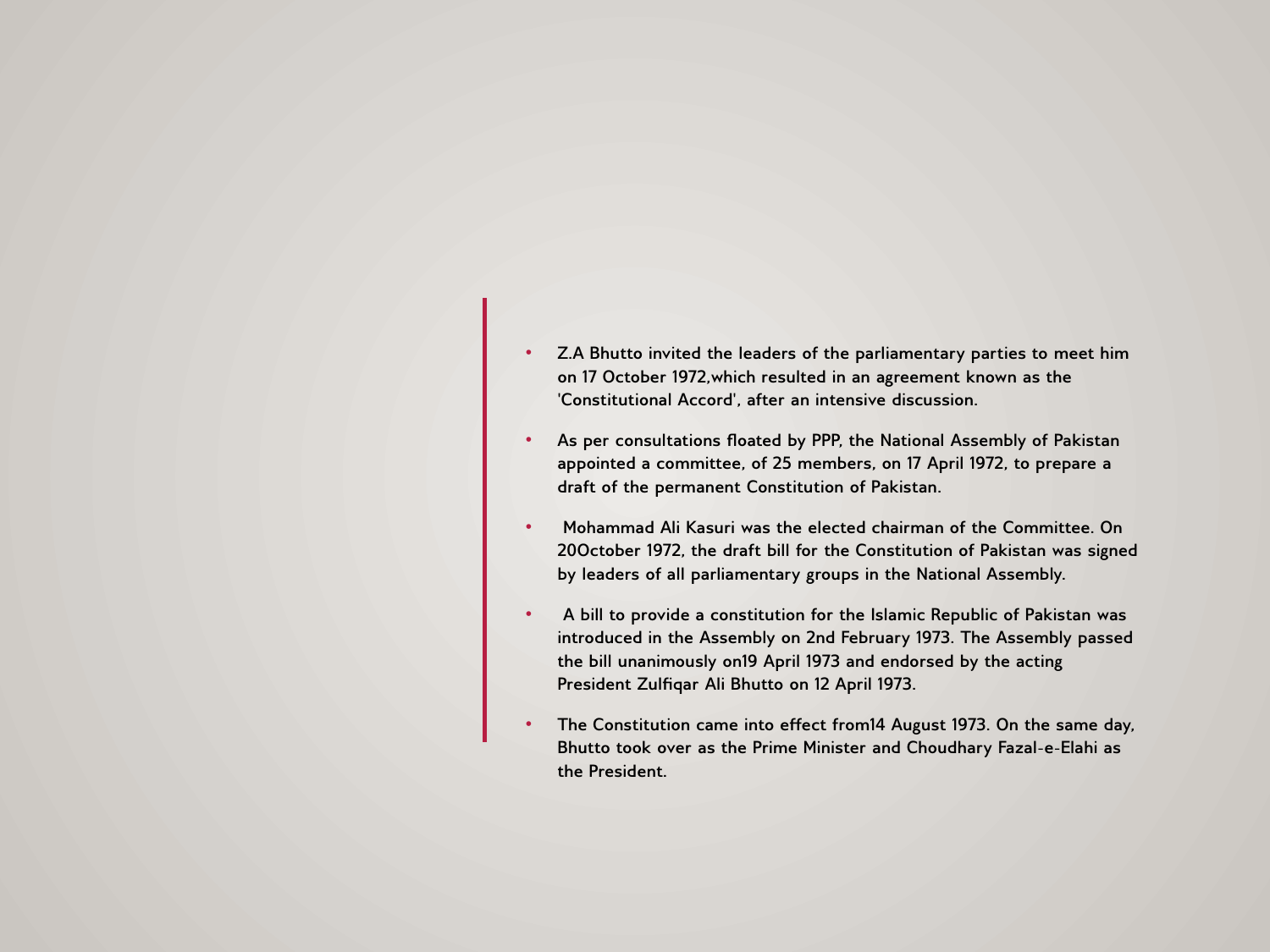

Z.A Bhutto invited the leaders of the parliamentary parties to meet him on 17 October 1972,which resulted in an agreement known as the 'Constitutional Accord', after an intensive discussion.
As per consultations floated by PPP, the National Assembly of Pakistan appointed a committee, of 25 members, on 17 April 1972, to prepare a draft of the permanent Constitution of Pakistan.
 Mohammad Ali Kasuri was the elected chairman of the Committee. On 20October 1972, the draft bill for the Constitution of Pakistan was signed by leaders of all parliamentary groups in the National Assembly.
 A bill to provide a constitution for the Islamic Republic of Pakistan was introduced in the Assembly on 2nd February 1973. The Assembly passed the bill unanimously on19 April 1973 and endorsed by the acting President Zulfiqar Ali Bhutto on 12 April 1973.
The Constitution came into effect from14 August 1973. On the same day, Bhutto took over as the Prime Minister and Choudhary Fazal-e-Elahi as the President.